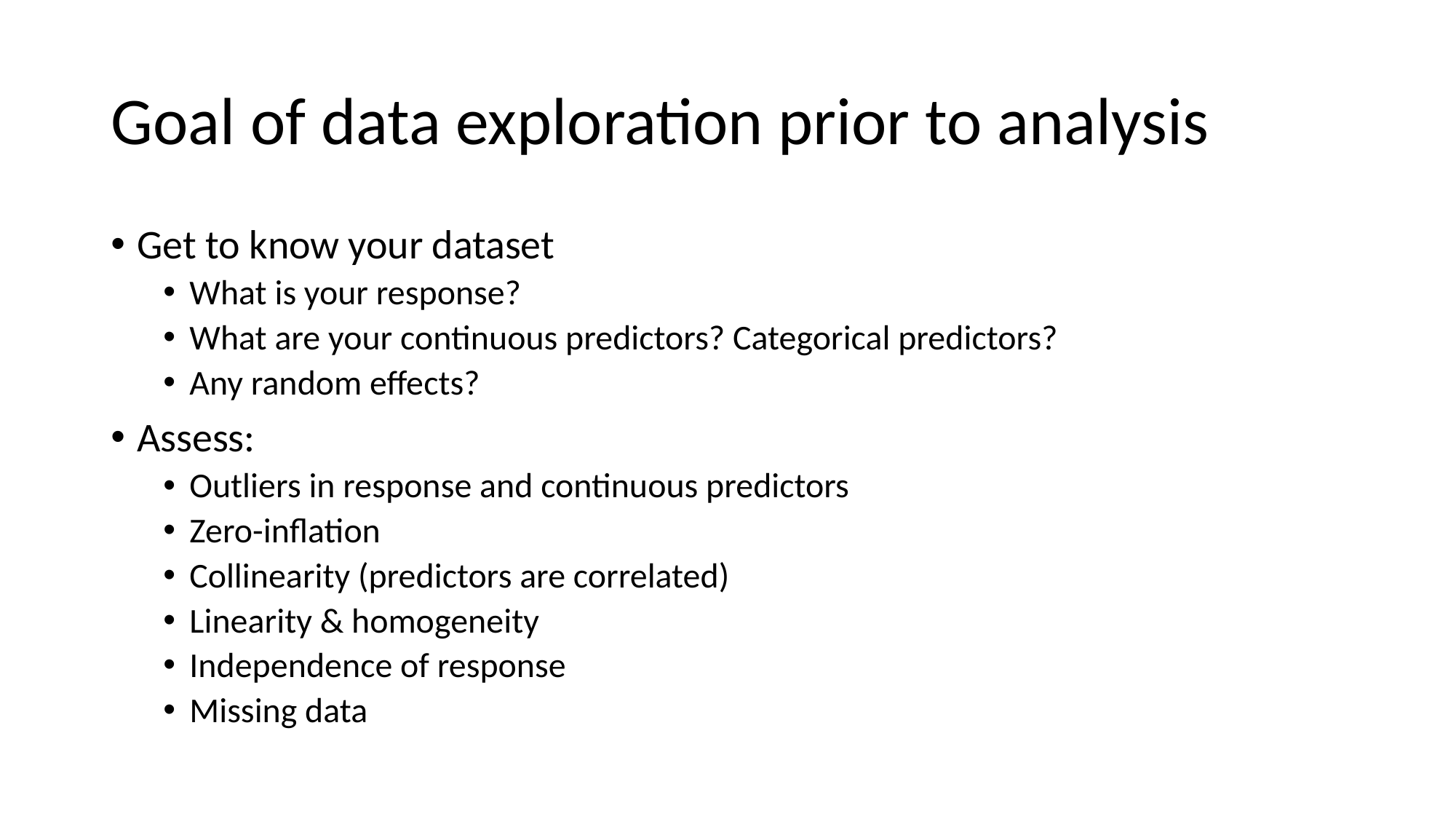

# Goal of data exploration prior to analysis
Get to know your dataset
What is your response?
What are your continuous predictors? Categorical predictors?
Any random effects?
Assess:
Outliers in response and continuous predictors
Zero-inflation
Collinearity (predictors are correlated)
Linearity & homogeneity
Independence of response
Missing data